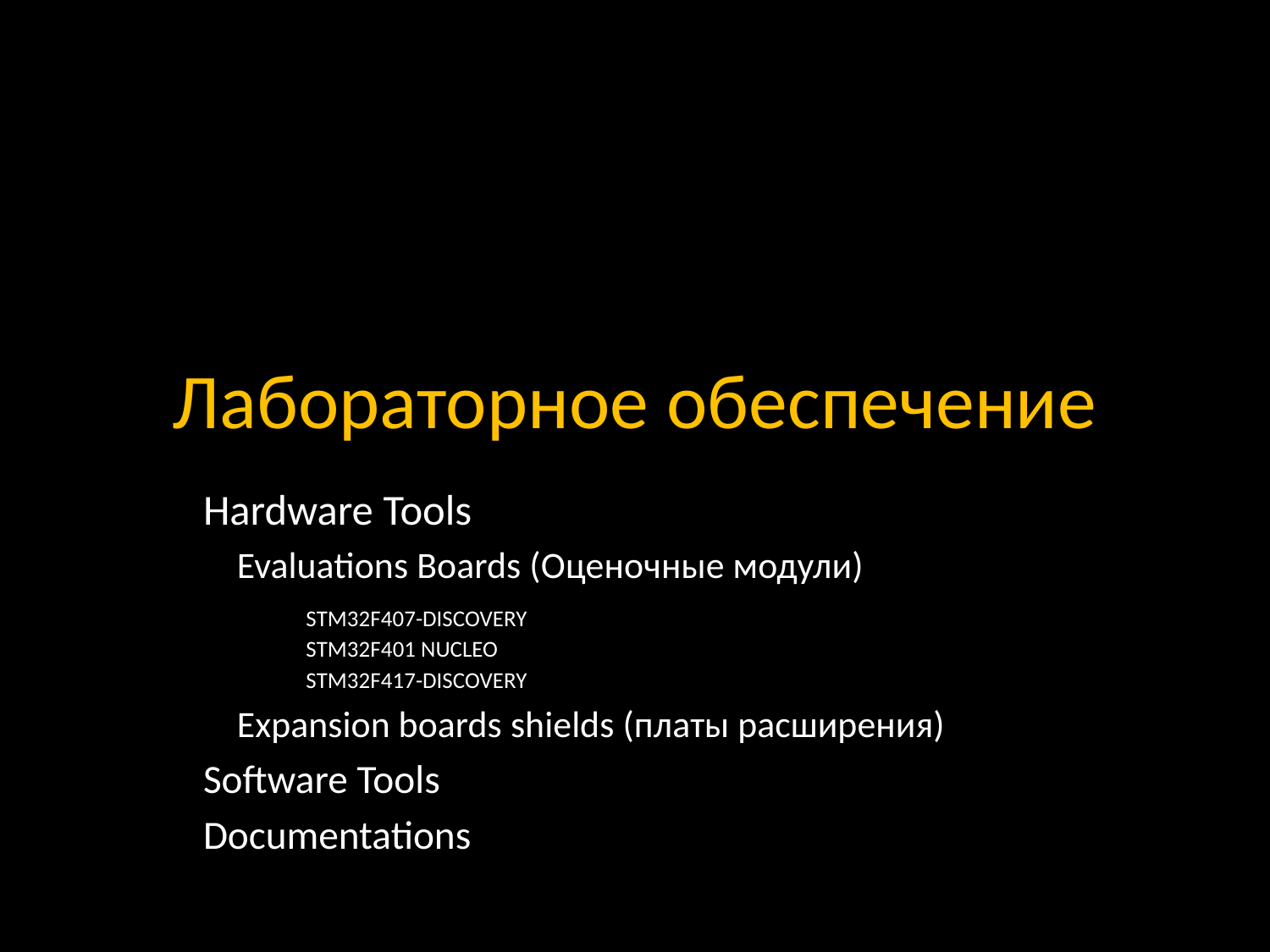

# Лабораторное обеспечение
Hardware Tools
    Evaluations Boards (Оценочные модули)
 	STM32F407-DISCOVERY
	STM32F401 NUCLEO
	STM32F417-DISCOVERY
    Expansion boards shields (платы расширения)
Software Tools
Documentations